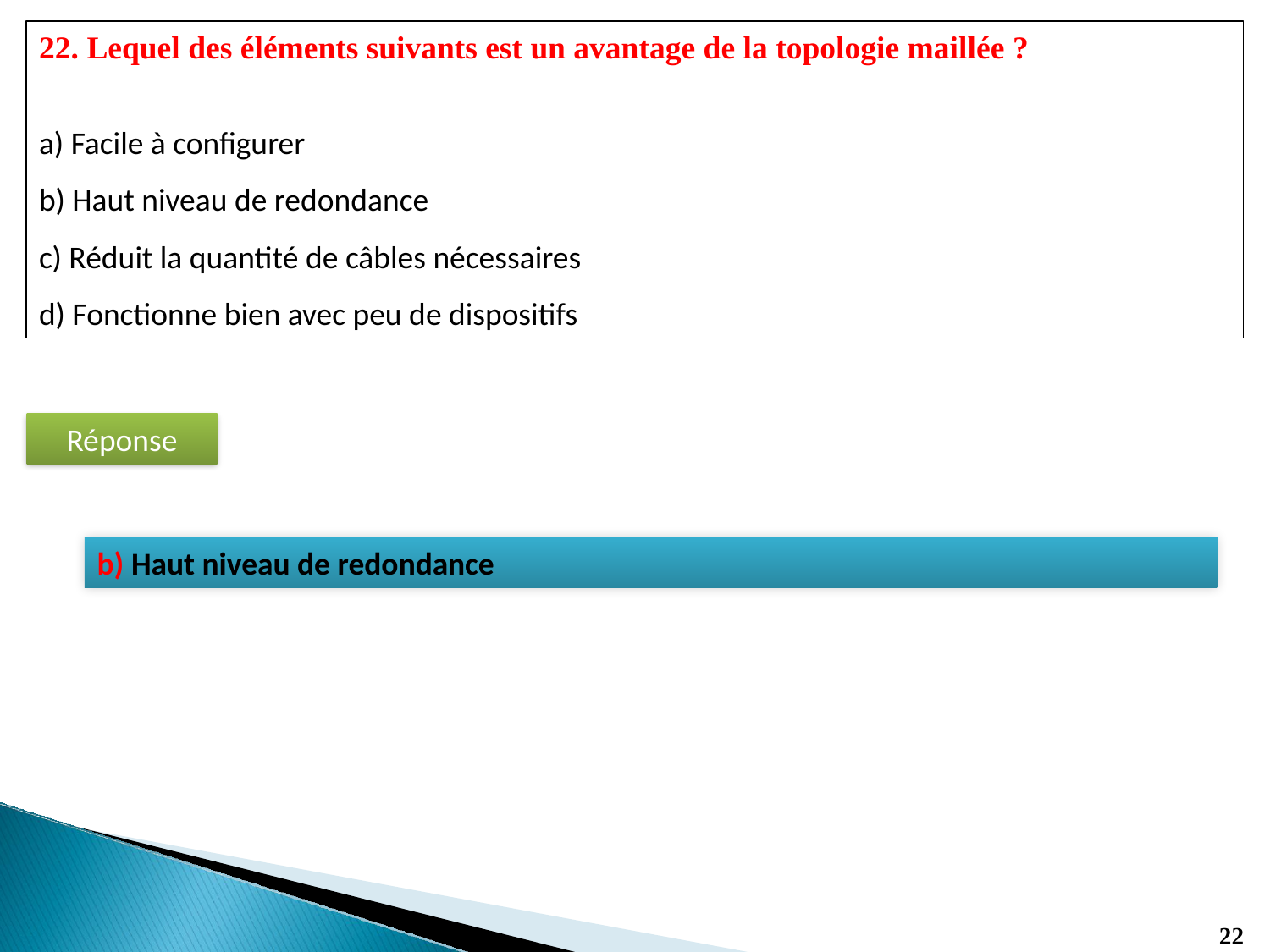

22. Lequel des éléments suivants est un avantage de la topologie maillée ?

a) Facile à configurer
b) Haut niveau de redondance
c) Réduit la quantité de câbles nécessaires
d) Fonctionne bien avec peu de dispositifs
Réponse
b) Haut niveau de redondance
22